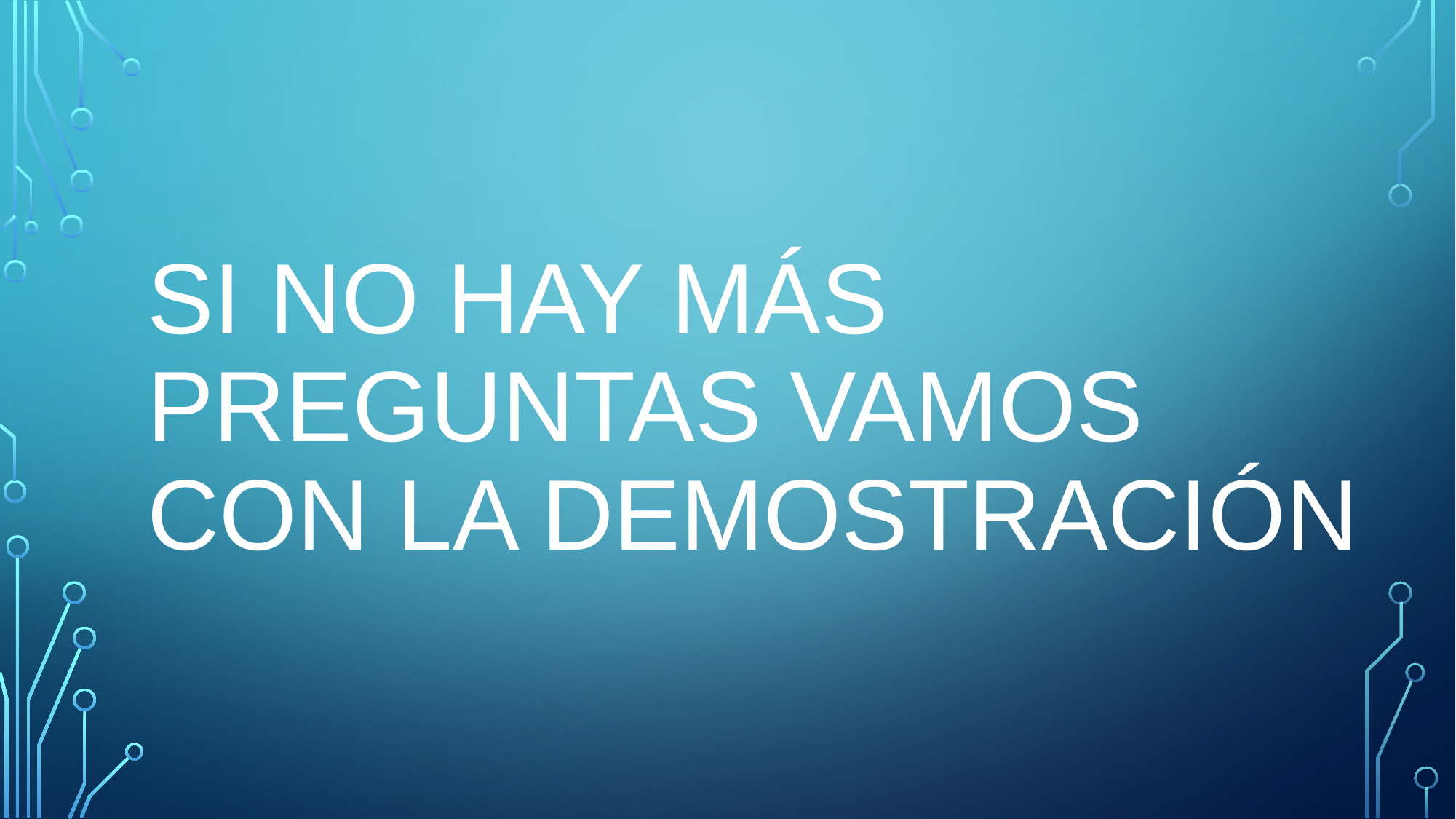

# SI NO HAY MÁS PREGUNTAS VAMOS CON LA DEMOSTRACIÓN